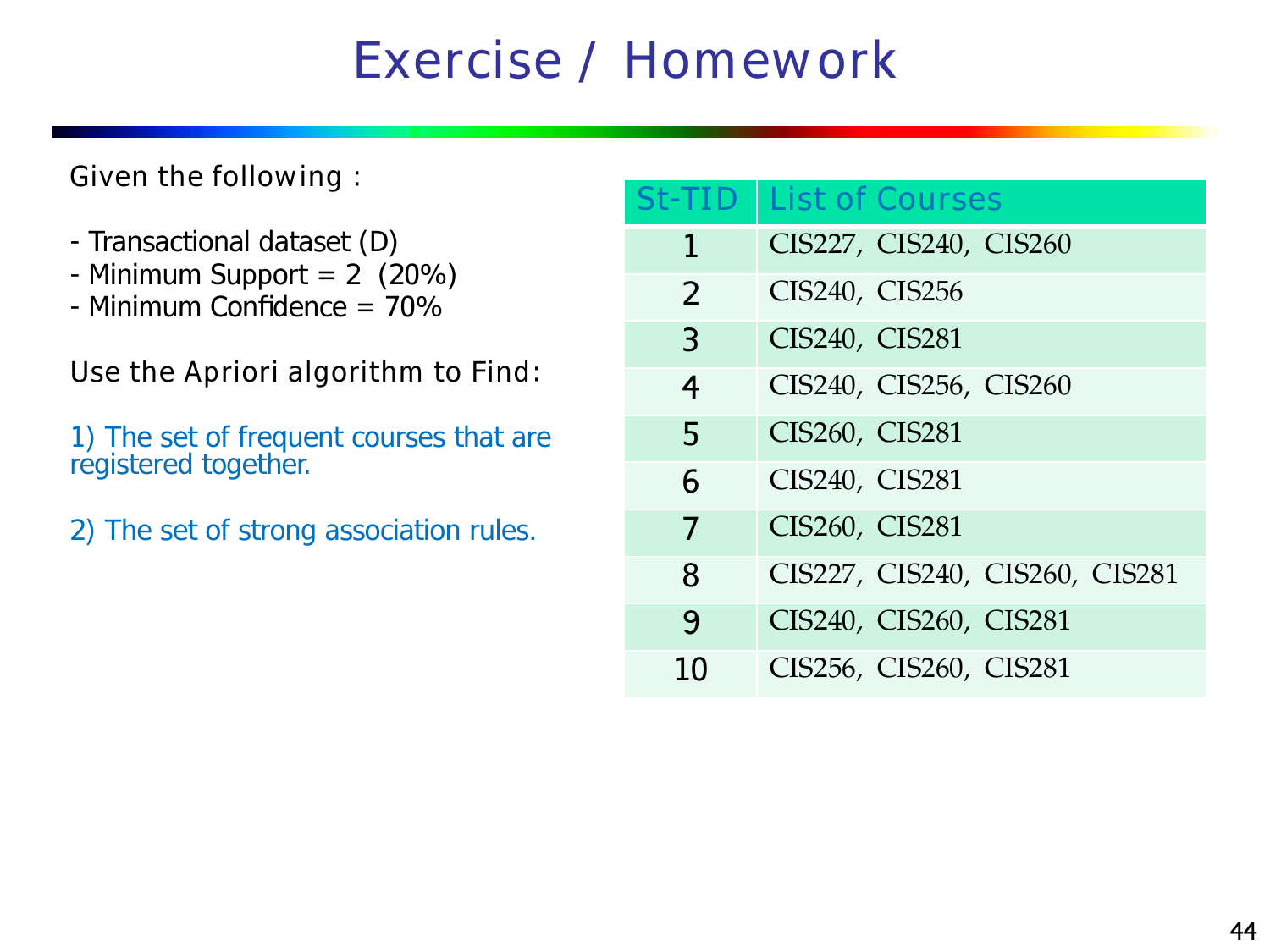

# Exercise / Homework
Given the following :

- Transactional dataset (D)
- Minimum Support = 2  (20%)
- Minimum Confidence = 70%

Use the Apriori algorithm to Find:

1) The set of frequent courses that are registered together.

2) The set of strong association rules.
| St-TID | List of Courses |
| --- | --- |
| 1 | CIS227, CIS240, CIS260 |
| 2 | CIS240, CIS256 |
| 3 | CIS240, CIS281 |
| 4 | CIS240, CIS256, CIS260 |
| 5 | CIS260, CIS281 |
| 6 | CIS240, CIS281 |
| 7 | CIS260, CIS281 |
| 8 | CIS227, CIS240, CIS260, CIS281 |
| 9 | CIS240, CIS260, CIS281 |
| 10 | CIS256, CIS260, CIS281 |
44